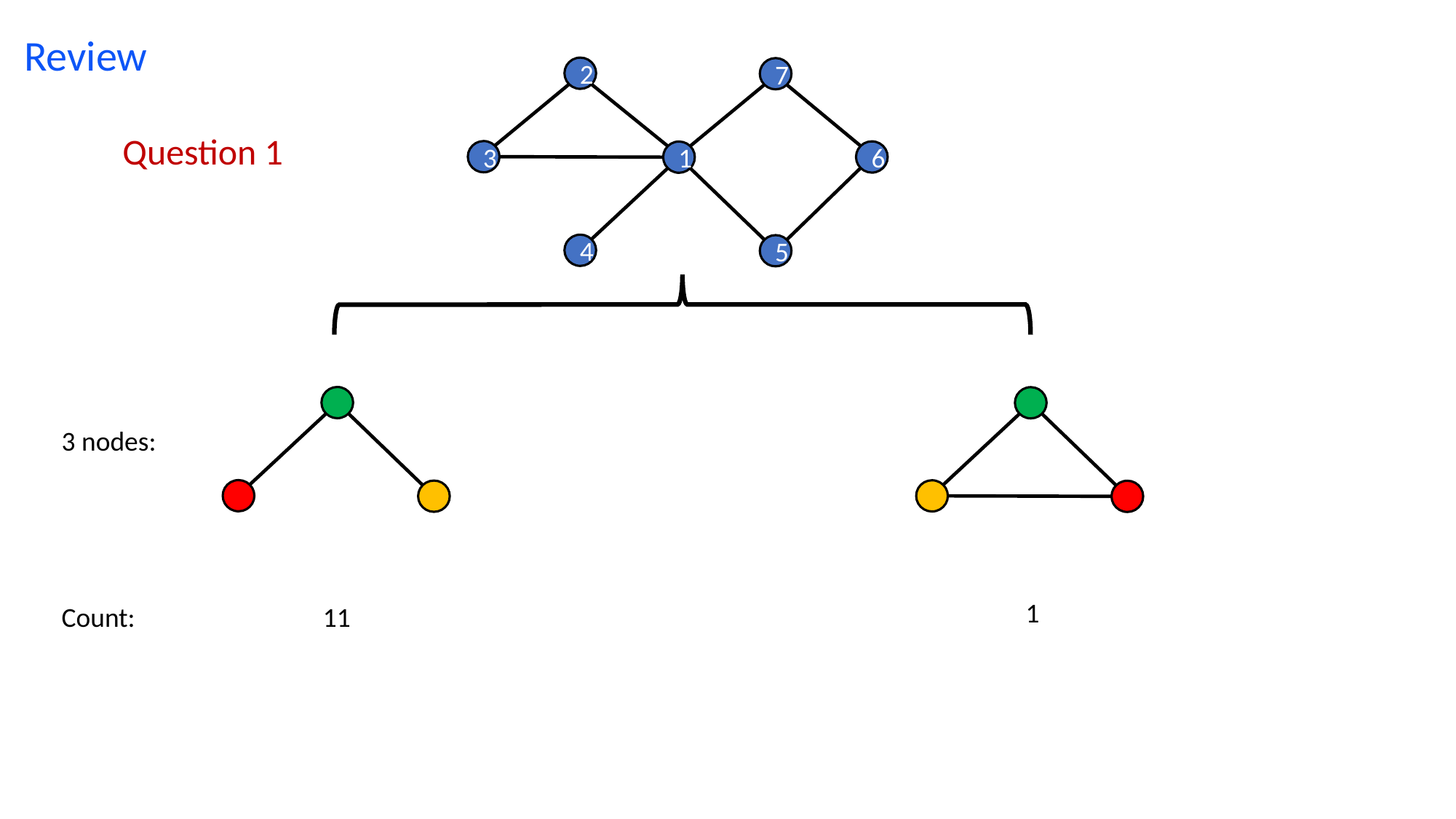

# Review
2
7
3
6
1
4
5
Question 1

3 nodes:
1
Count:
11